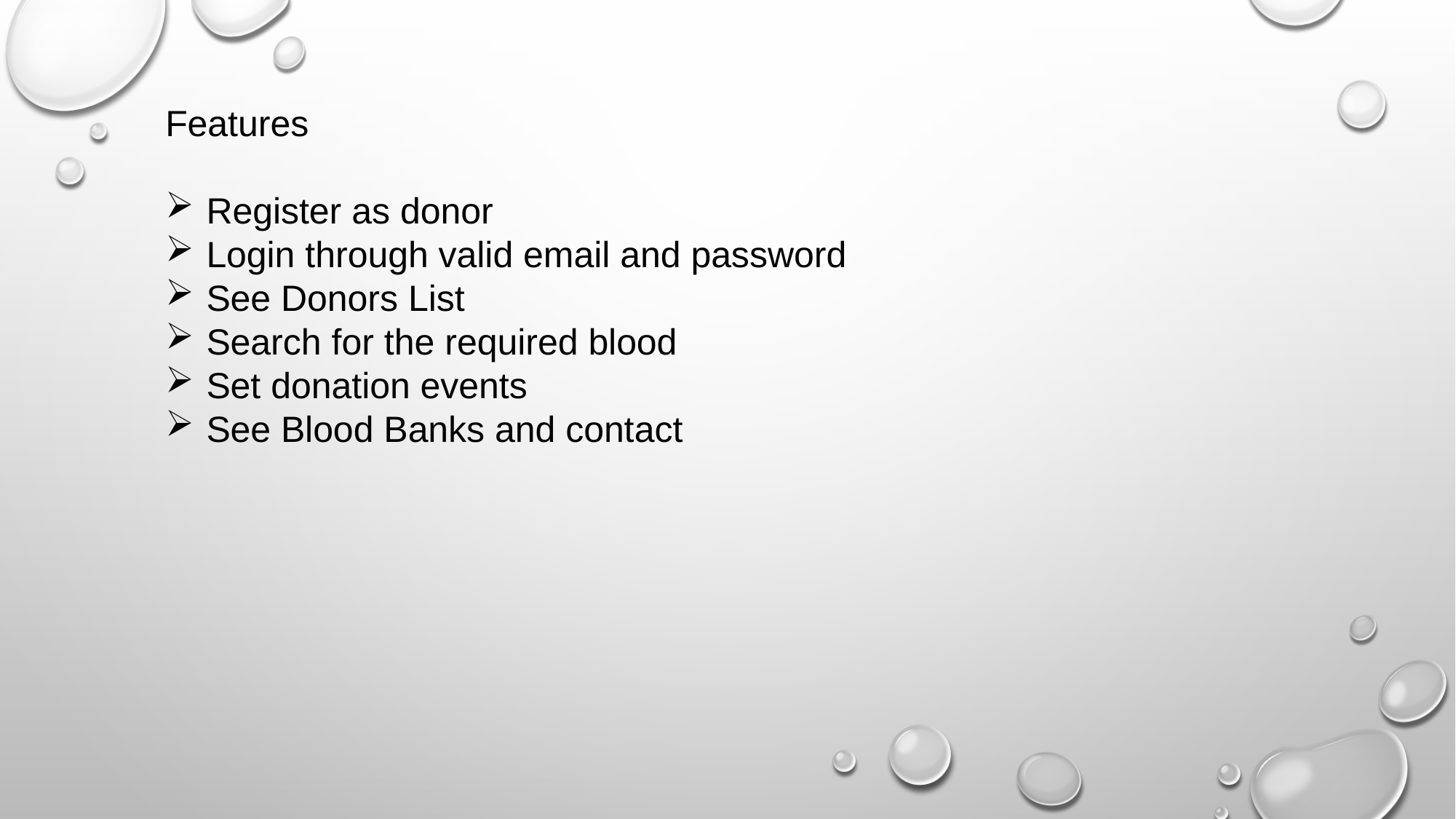

Features

Register as donor
Login through valid email and password
See Donors List
Search for the required blood
Set donation events
See Blood Banks and contact